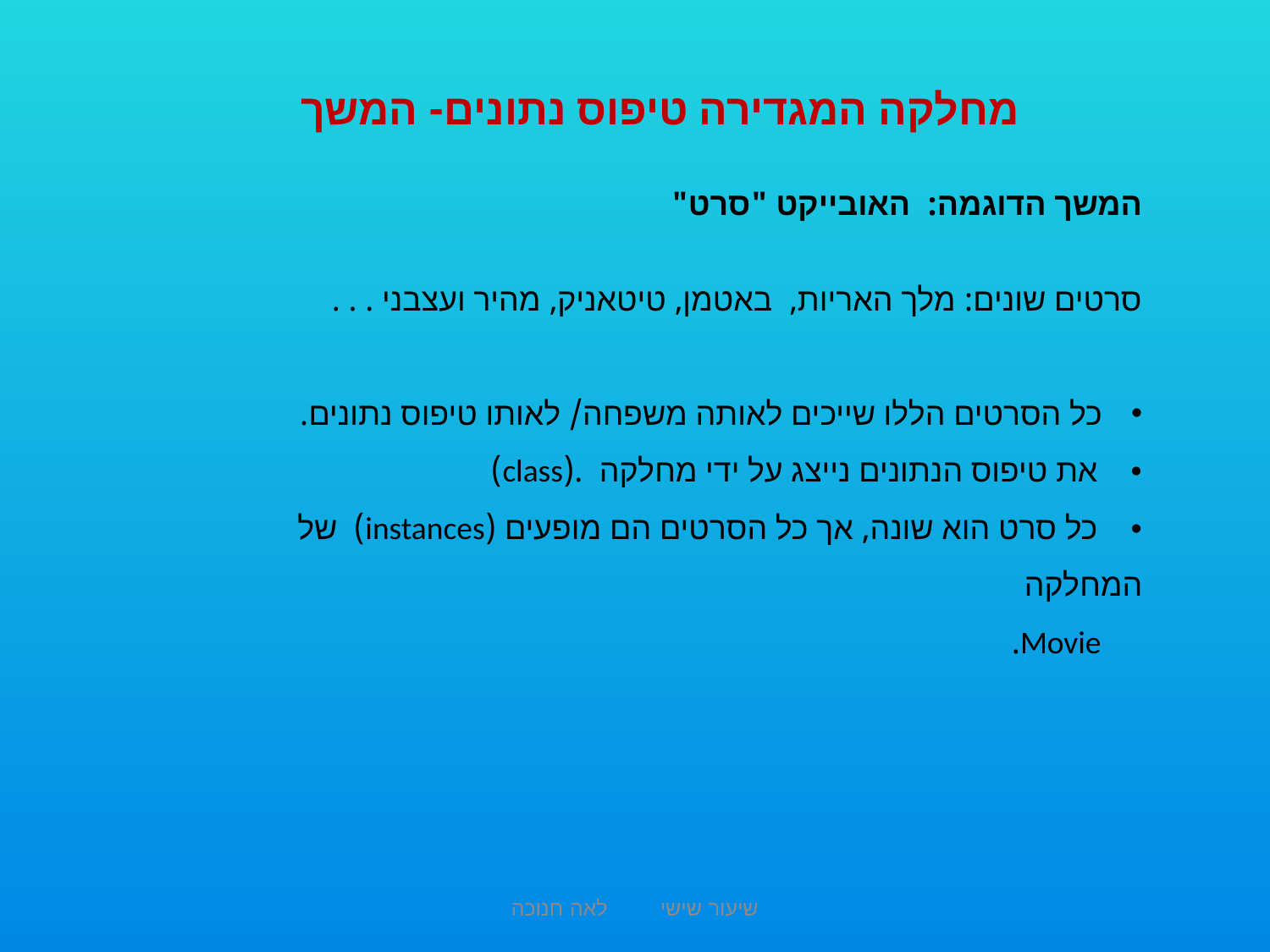

מחלקה המגדירה טיפוס נתונים- המשך

המשך הדוגמה:  האובייקט "סרט"

סרטים שונים: מלך האריות,  באטמן, טיטאניק, מהיר ועצבני . . .

כל הסרטים הללו שייכים לאותה משפחה/ לאותו טיפוס נתונים.
•    את טיפוס הנתונים נייצג על ידי מחלקה  .(class)
•    כל סרט הוא שונה, אך כל הסרטים הם מופעים (instances)  של המחלקה
     Movie.

שיעור שישי        לאה חנוכה